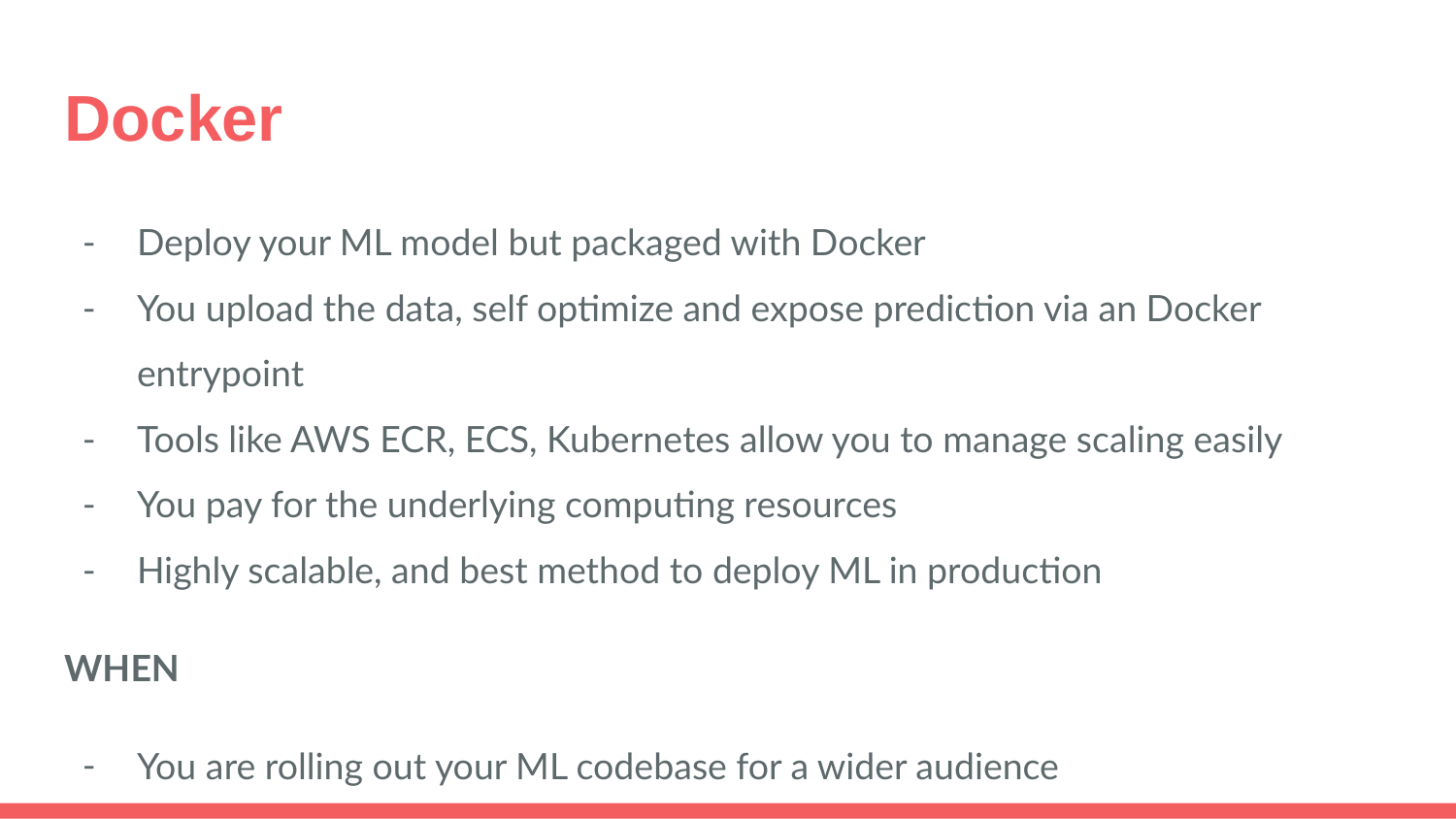

# Docker
Deploy your ML model but packaged with Docker
You upload the data, self optimize and expose prediction via an Docker entrypoint
Tools like AWS ECR, ECS, Kubernetes allow you to manage scaling easily
You pay for the underlying computing resources
Highly scalable, and best method to deploy ML in production
WHEN
You are rolling out your ML codebase for a wider audience